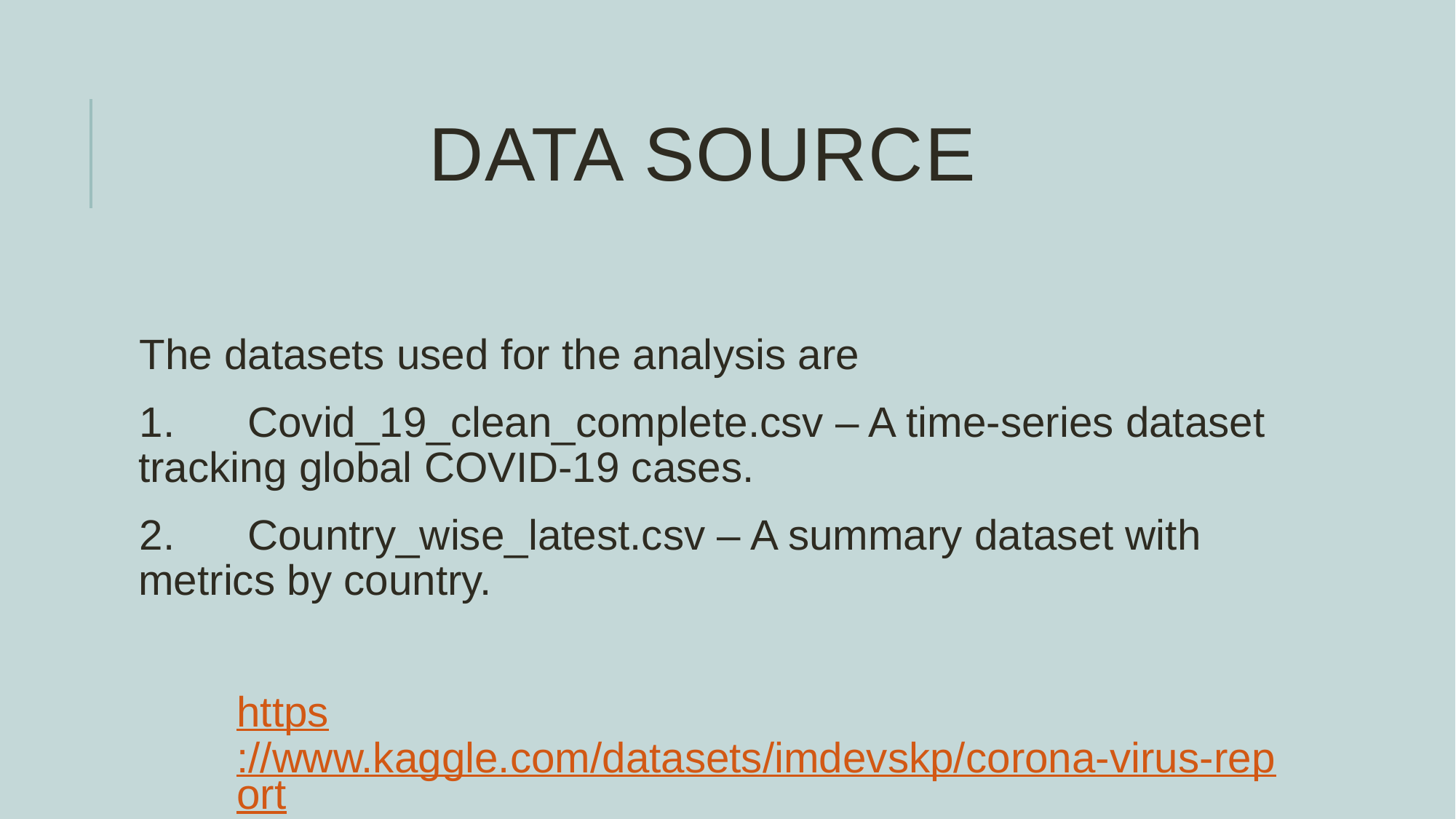

# DATA SOURCE

The datasets used for the analysis are
1.	Covid_19_clean_complete.csv – A time-series dataset tracking global COVID-19 cases.
2.	Country_wise_latest.csv – A summary dataset with metrics by country.

https://www.kaggle.com/datasets/imdevskp/corona-virus-report